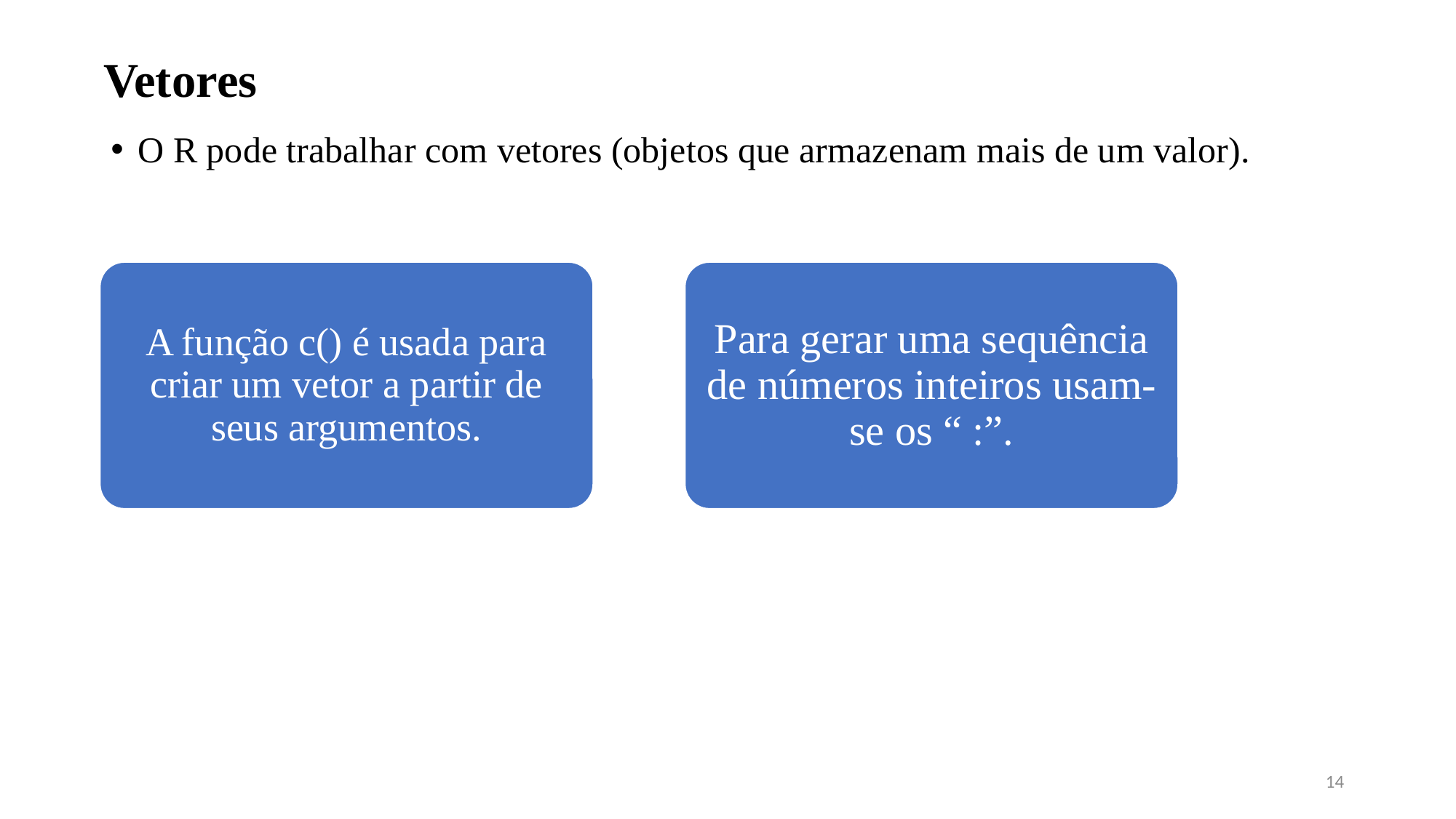

# Vetores
O R pode trabalhar com vetores (objetos que armazenam mais de um valor).

A função c() é usada para criar um vetor a partir de seus argumentos.

Para gerar uma sequência de números inteiros usam-se os “ :”.
14